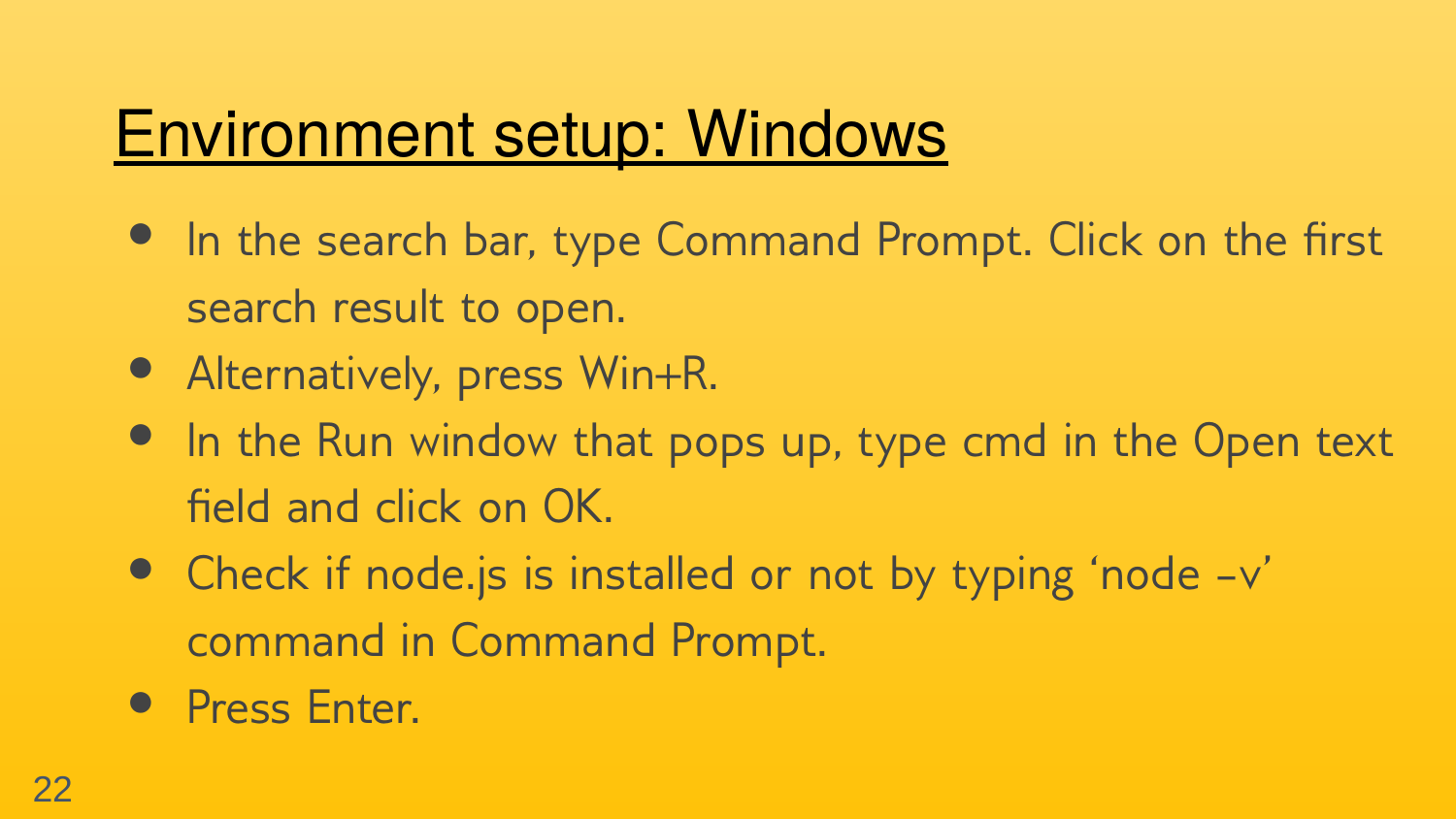

# Environment setup: Windows

In the search bar, type Command Prompt. Click on the first search result to open.
Alternatively, press Win+R.
In the Run window that pops up, type cmd in the Open text field and click on OK.
Check if node.js is installed or not by typing ‘node –v’ command in Command Prompt.
Press Enter.

22